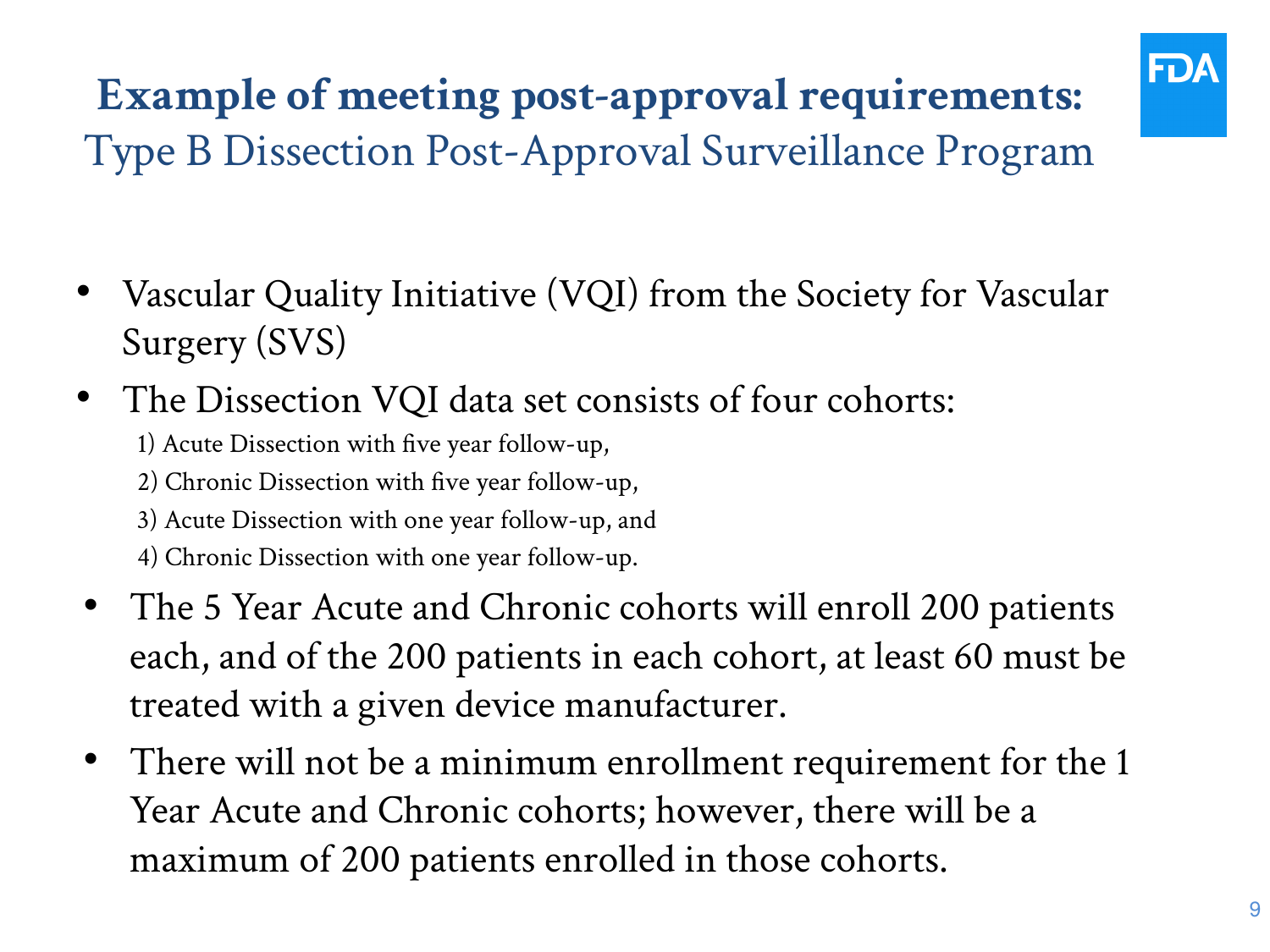

# Example of meeting post-approval requirements: Type B Dissection Post-Approval Surveillance Program
Vascular Quality Initiative (VQI) from the Society for Vascular Surgery (SVS)
The Dissection VQI data set consists of four cohorts:
1) Acute Dissection with five year follow-up,
2) Chronic Dissection with five year follow-up,
3) Acute Dissection with one year follow-up, and
4) Chronic Dissection with one year follow-up.
The 5 Year Acute and Chronic cohorts will enroll 200 patients each, and of the 200 patients in each cohort, at least 60 must be treated with a given device manufacturer.
There will not be a minimum enrollment requirement for the 1 Year Acute and Chronic cohorts; however, there will be a maximum of 200 patients enrolled in those cohorts.